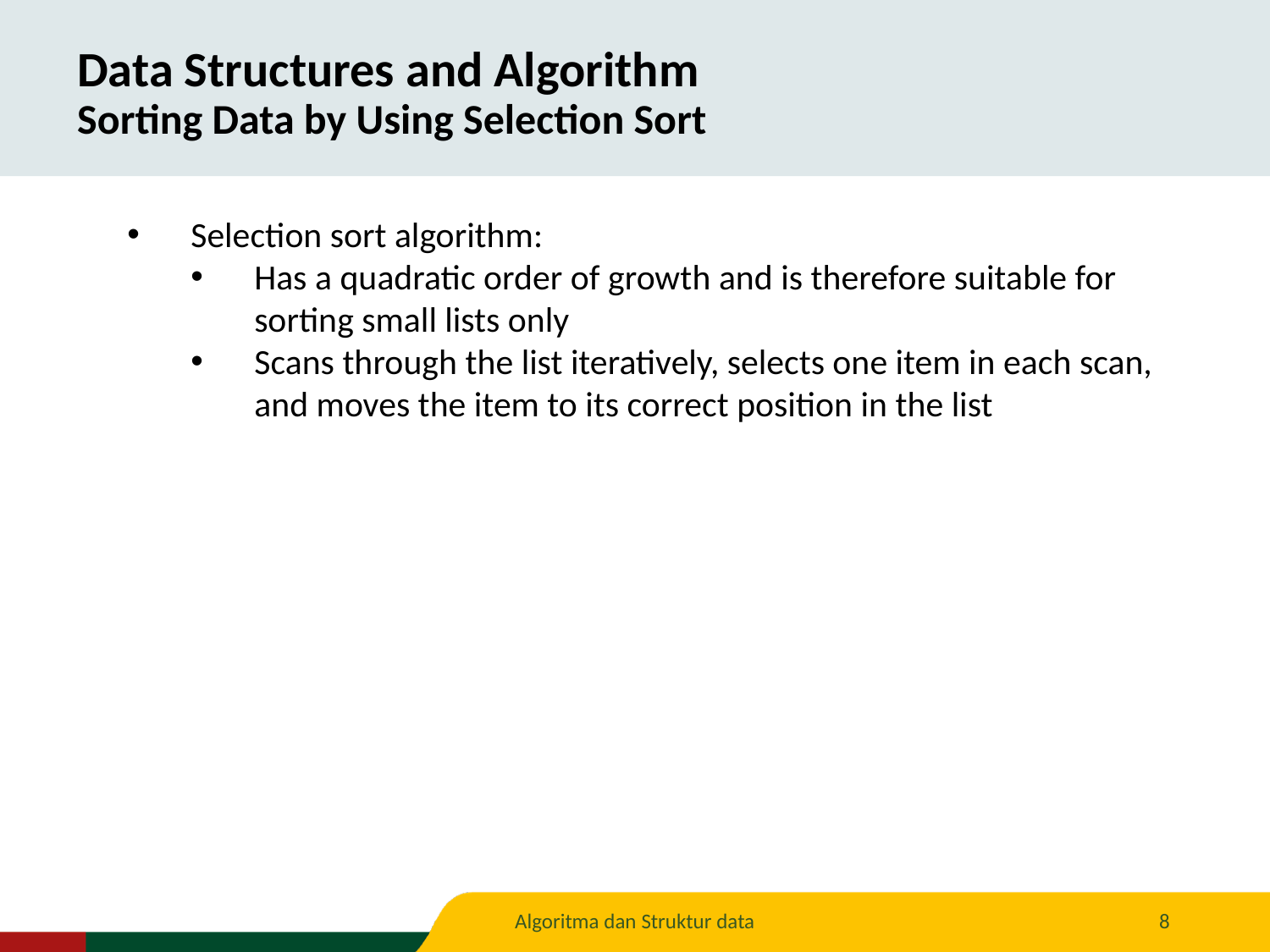

Data Structures and Algorithm
Sorting Data by Using Selection Sort

Selection sort algorithm:
Has a quadratic order of growth and is therefore suitable for sorting small lists only
Scans through the list iteratively, selects one item in each scan, and moves the item to its correct position in the list
Algoritma dan Struktur data
8